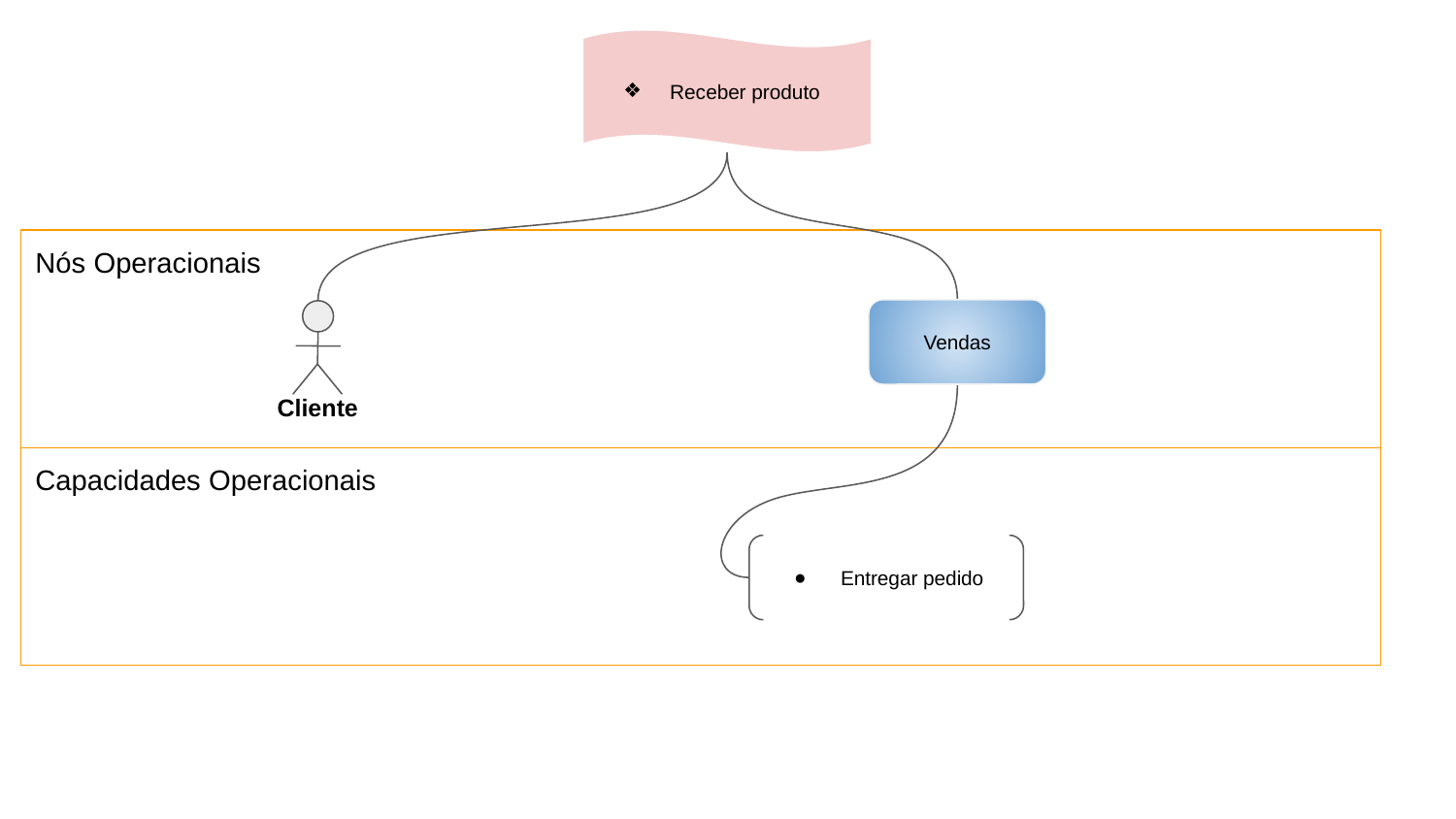

Receber produto
Nós Operacionais
Vendas

Cliente
Capacidades Operacionais
Entregar pedido